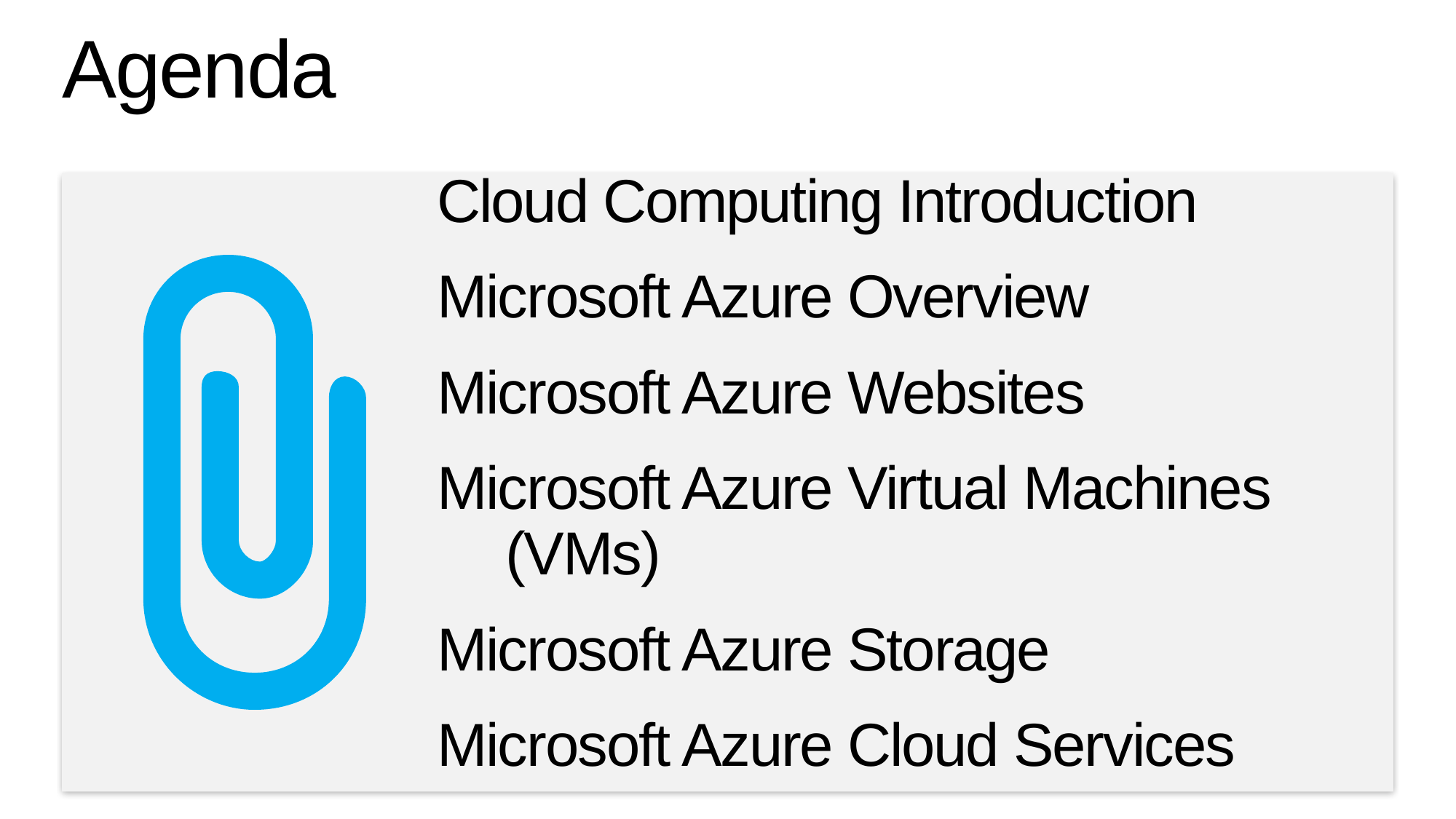

# Agenda
Cloud Computing Introduction
Microsoft Azure Overview
Microsoft Azure Websites
Microsoft Azure Virtual Machines (VMs)
Microsoft Azure Storage
Microsoft Azure Cloud Services